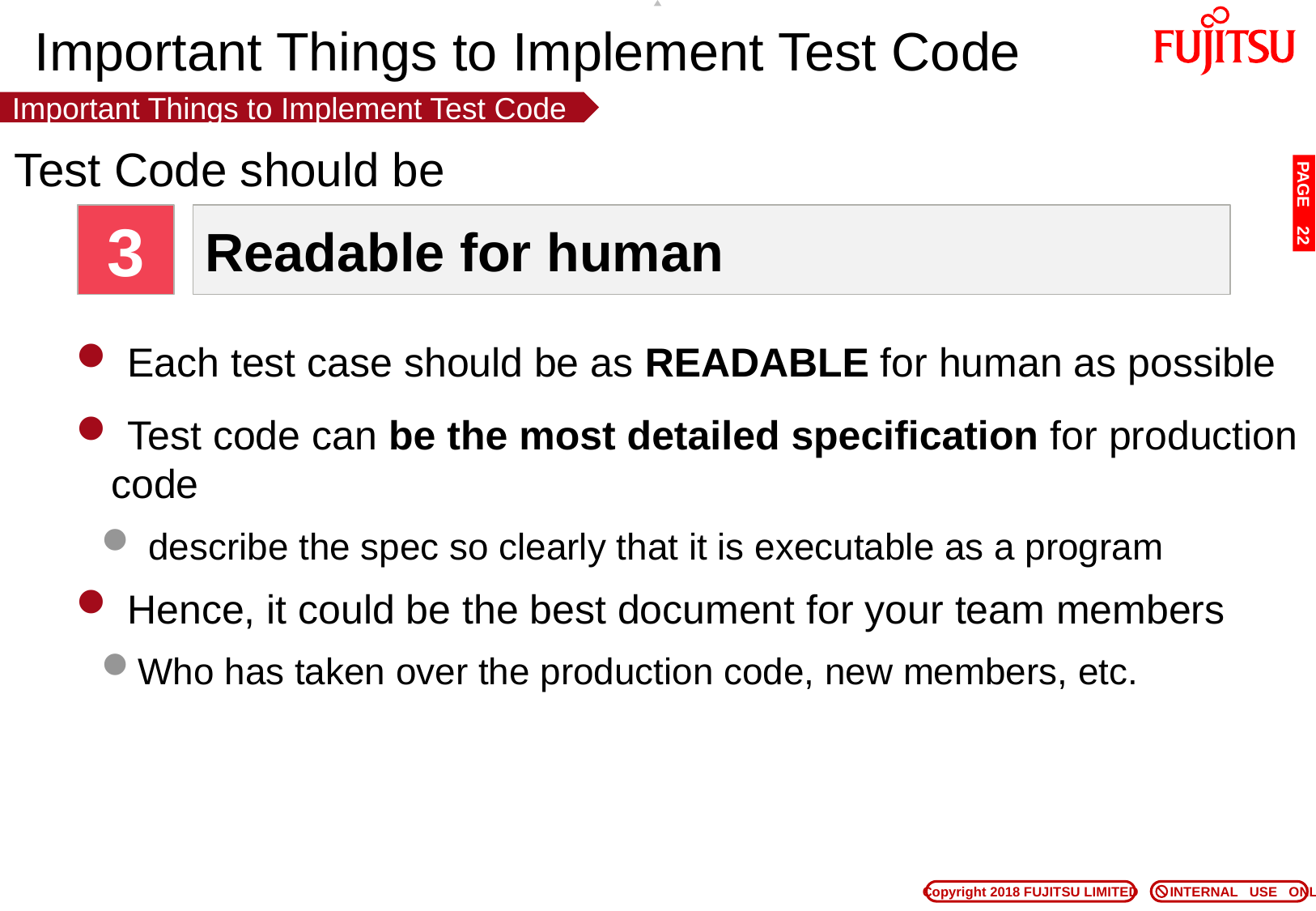

# Important Things to Implement Test Code
Important Things to Implement Test Code
Test Code should be
PAGE    22
3
Readable for human
 Each test case should be as READABLE for human as possible
 Test code can be the most detailed specification for production code
 describe the spec so clearly that it is executable as a program
 Hence, it could be the best document for your team members
Who has taken over the production code, new members, etc.